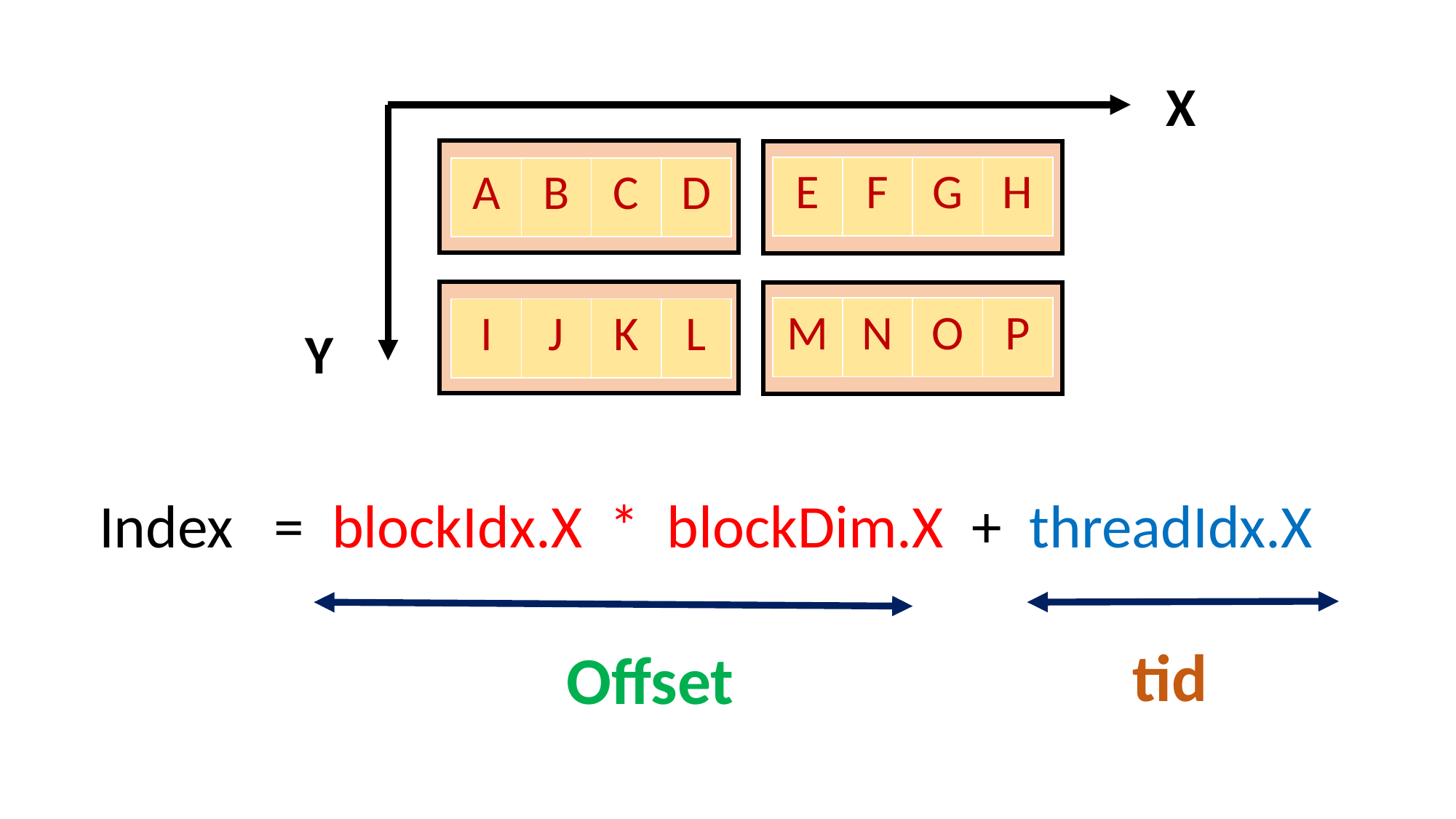

X

| E | F | G | H |
| --- | --- | --- | --- |
| A | B | C | D |
| --- | --- | --- | --- |

| M | N | O | P |
| --- | --- | --- | --- |
| I | J | K | L |
| --- | --- | --- | --- |
Y
 Index   =  blockIdx.X  *  blockDim.X  +  threadIdx.X
tid
Offset